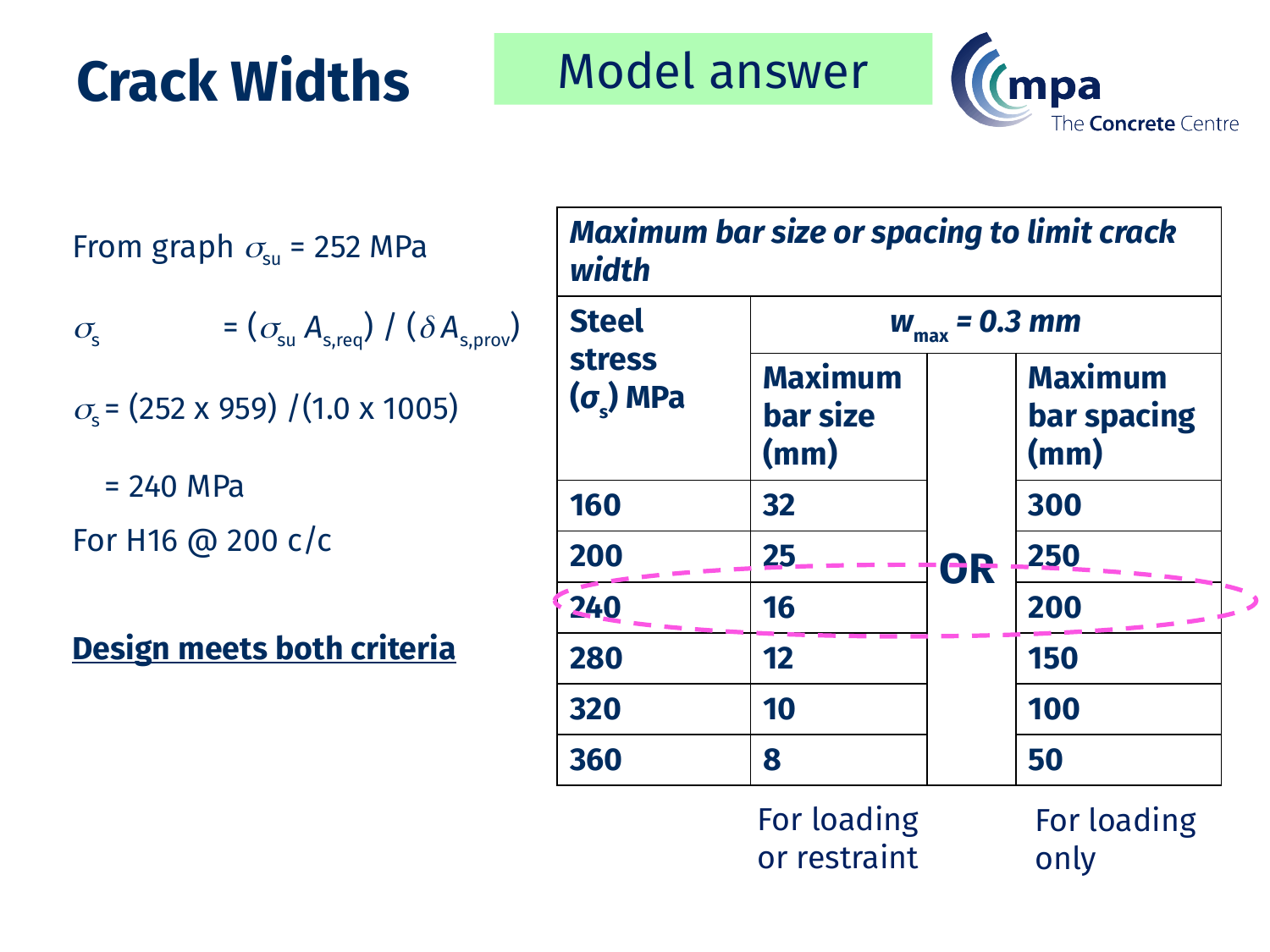

Model answer
Crack Widths
From graph σsu = 252 MPa
σs 	= (σsu As,req) / (δ As,prov)
σs = (252 x 959) /(1.0 x 1005)
	 = 240 MPa
For H16 @ 200 c/c

Design meets both criteria
| Maximum bar size or spacing to limit crack width |  |  |  |
| --- | --- | --- | --- |
| Steel stress (σs) MPa | wmax = 0.3 mm |  |  |
|  | Maximum bar size (mm) | OR | Maximum bar spacing (mm) |
| 160 | 32 |  | 300 |
| 200 | 25 |  | 250 |
| 240 | 16 |  | 200 |
| 280 | 12 |  | 150 |
| 320 | 10 |  | 100 |
| 360 | 8 |  | 50 |

For loading or restraint
For loading only